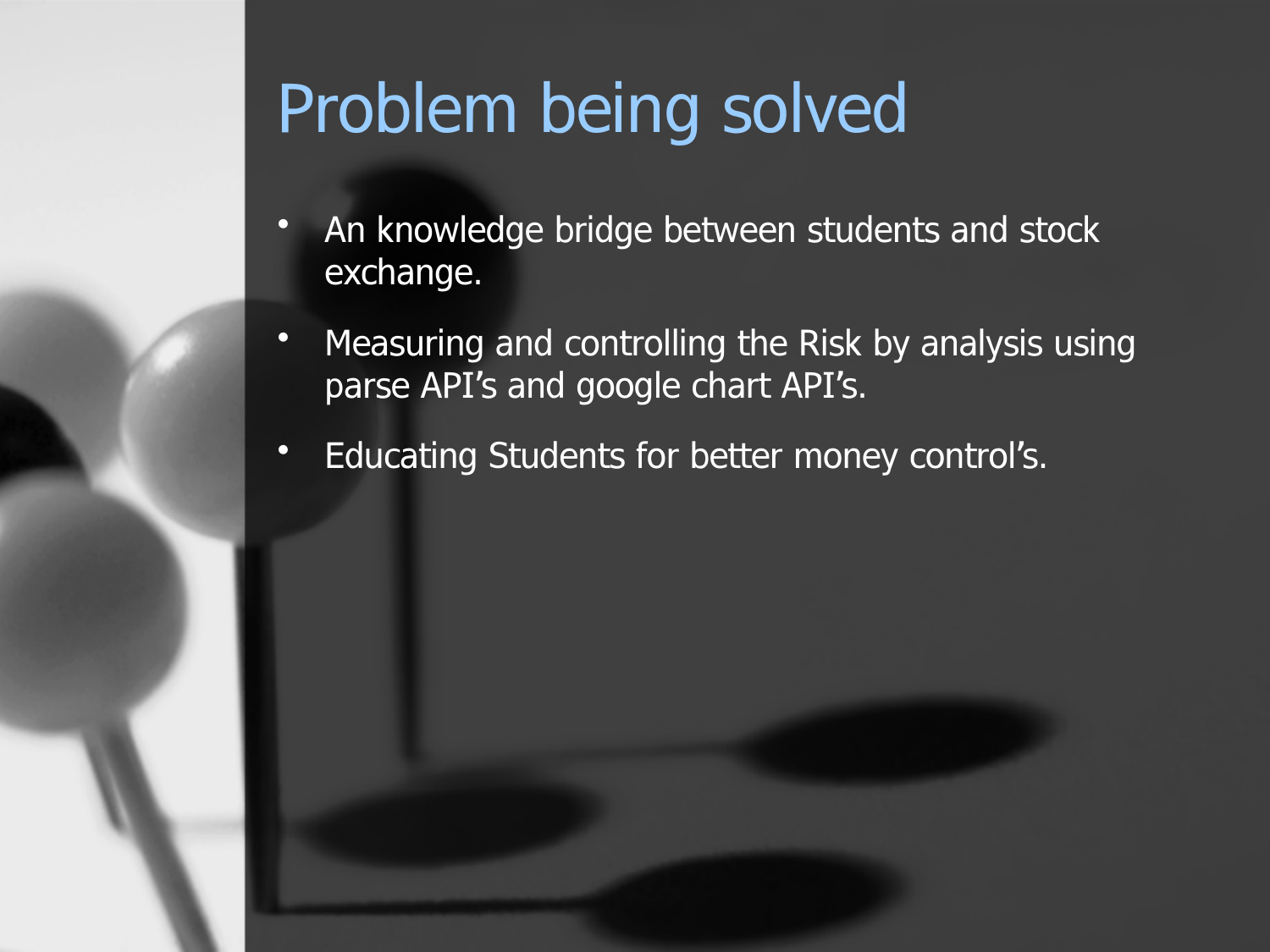

# Problem being solved
An knowledge bridge between students and stock exchange.
Measuring and controlling the Risk by analysis using parse API’s and google chart API’s.
Educating Students for better money control’s.